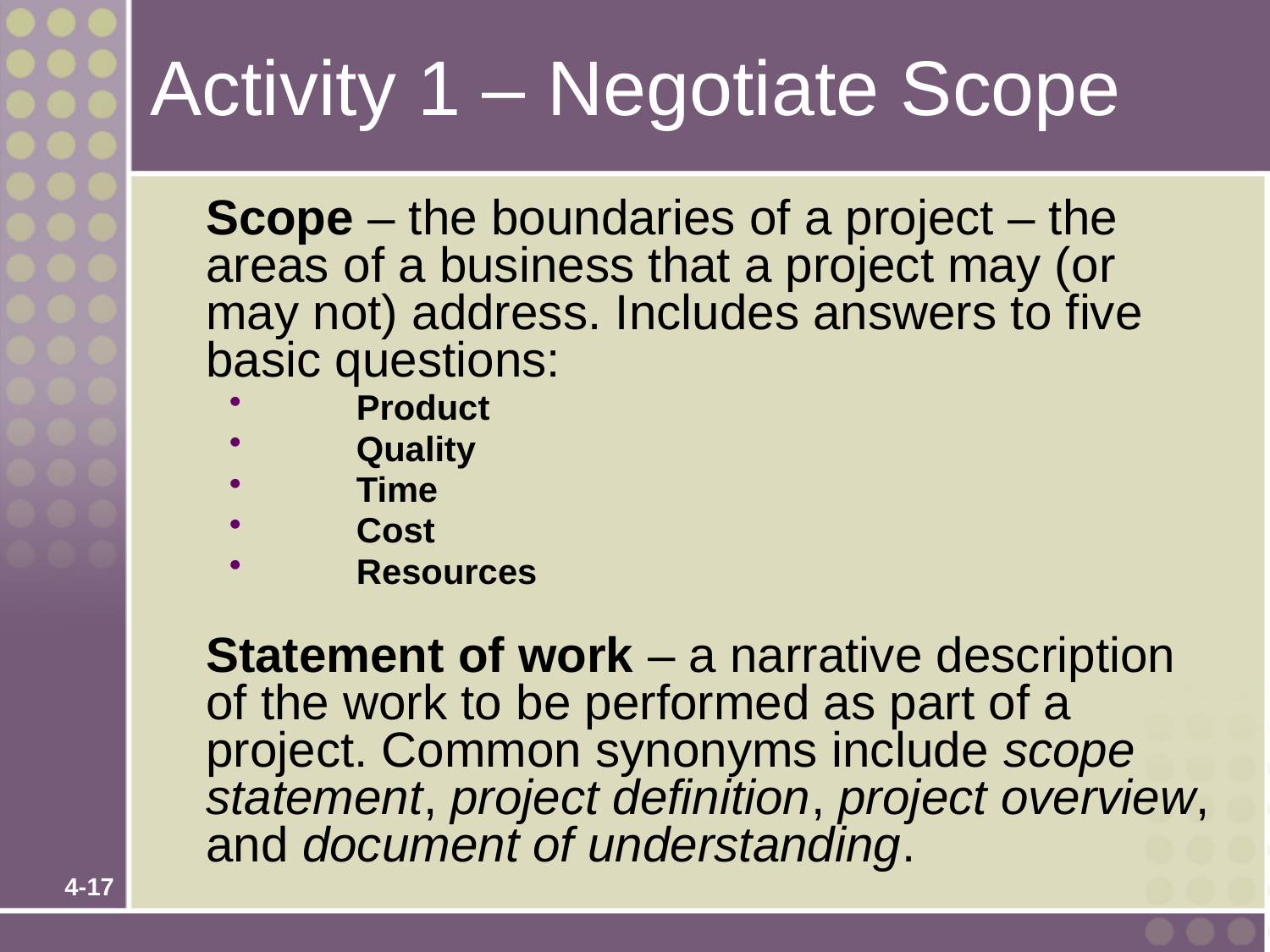

# Activity 1 – Negotiate Scope
Scope – the boundaries of a project – the areas of a business that a project may (or may not) address. Includes answers to five basic questions:
	Product
	Quality
	Time
	Cost
	Resources
Statement of work – a narrative description of the work to be performed as part of a project. Common synonyms include scope statement, project definition, project overview, and document of understanding.
4-17